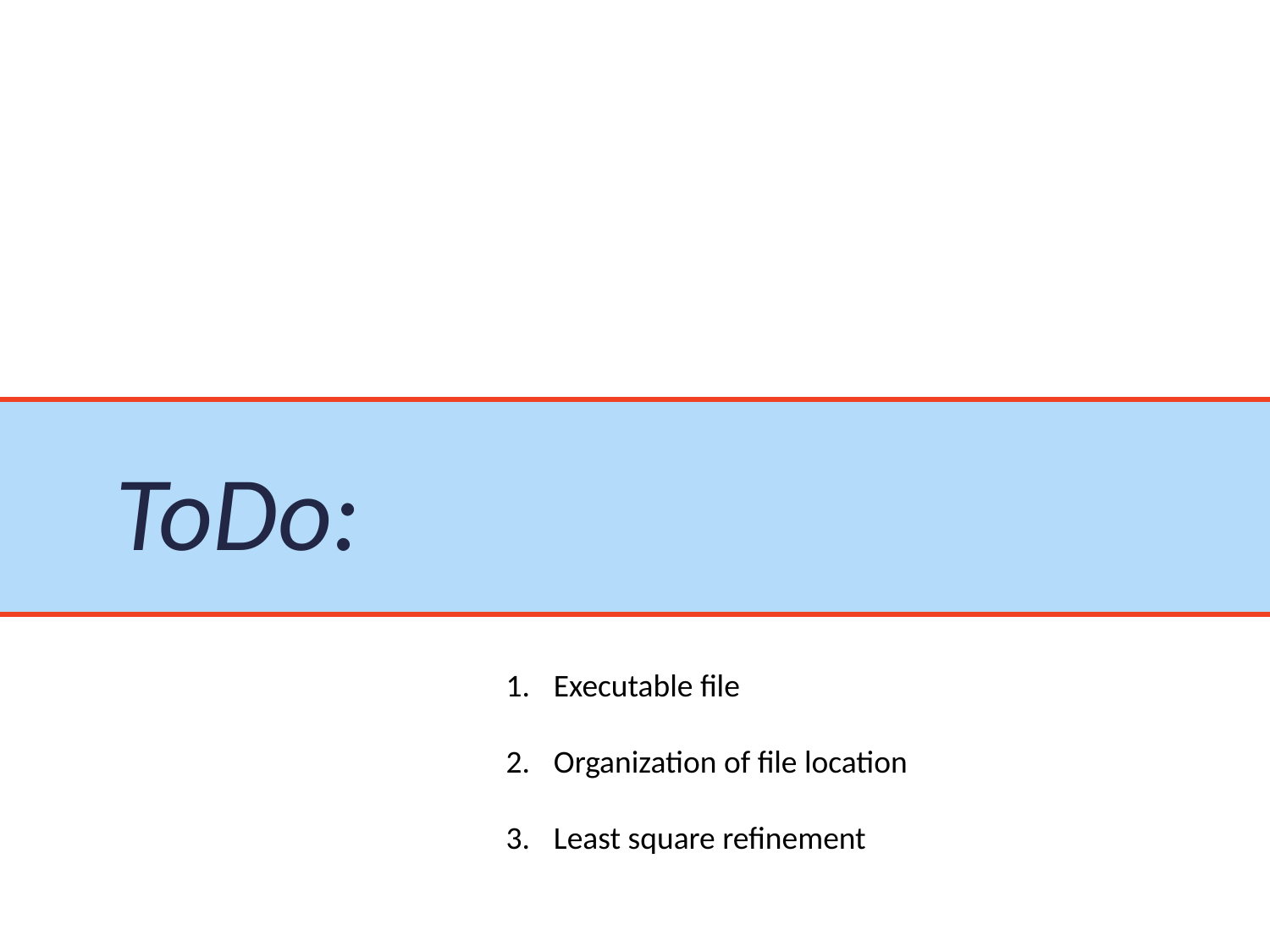

# ToDo:
Executable file

Organization of file location

Least square refinement